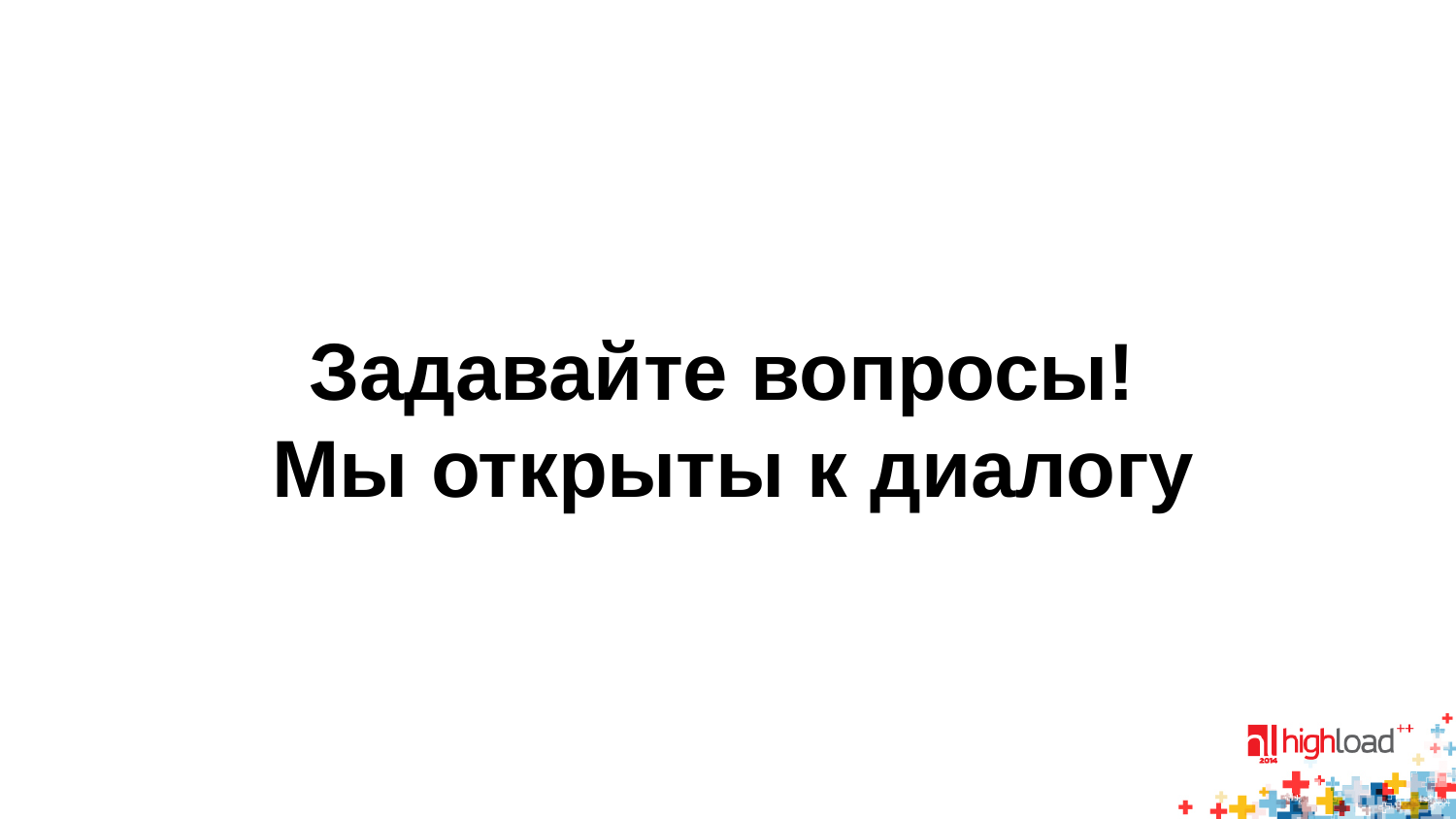

# Задавайте вопросы! Мы открыты к диалогу